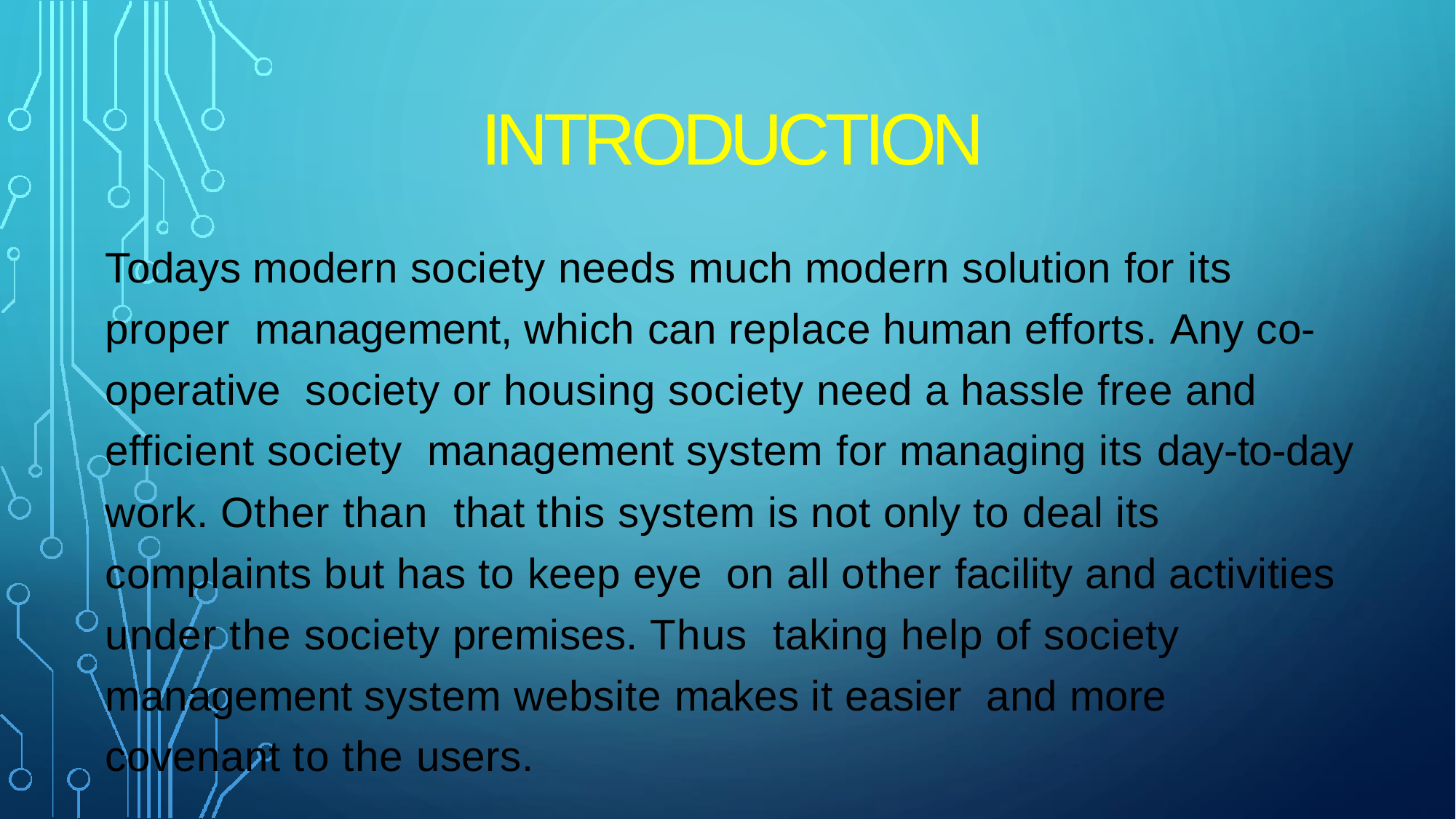

# INTRODUCTION
Todays modern society needs much modern solution for its proper  management, which can replace human efforts. Any co-operative  society or housing society need a hassle free and efficient society  management system for managing its day-to-day work. Other than  that this system is not only to deal its complaints but has to keep eye  on all other facility and activities under the society premises. Thus  taking help of society management system website makes it easier  and more covenant to the users.